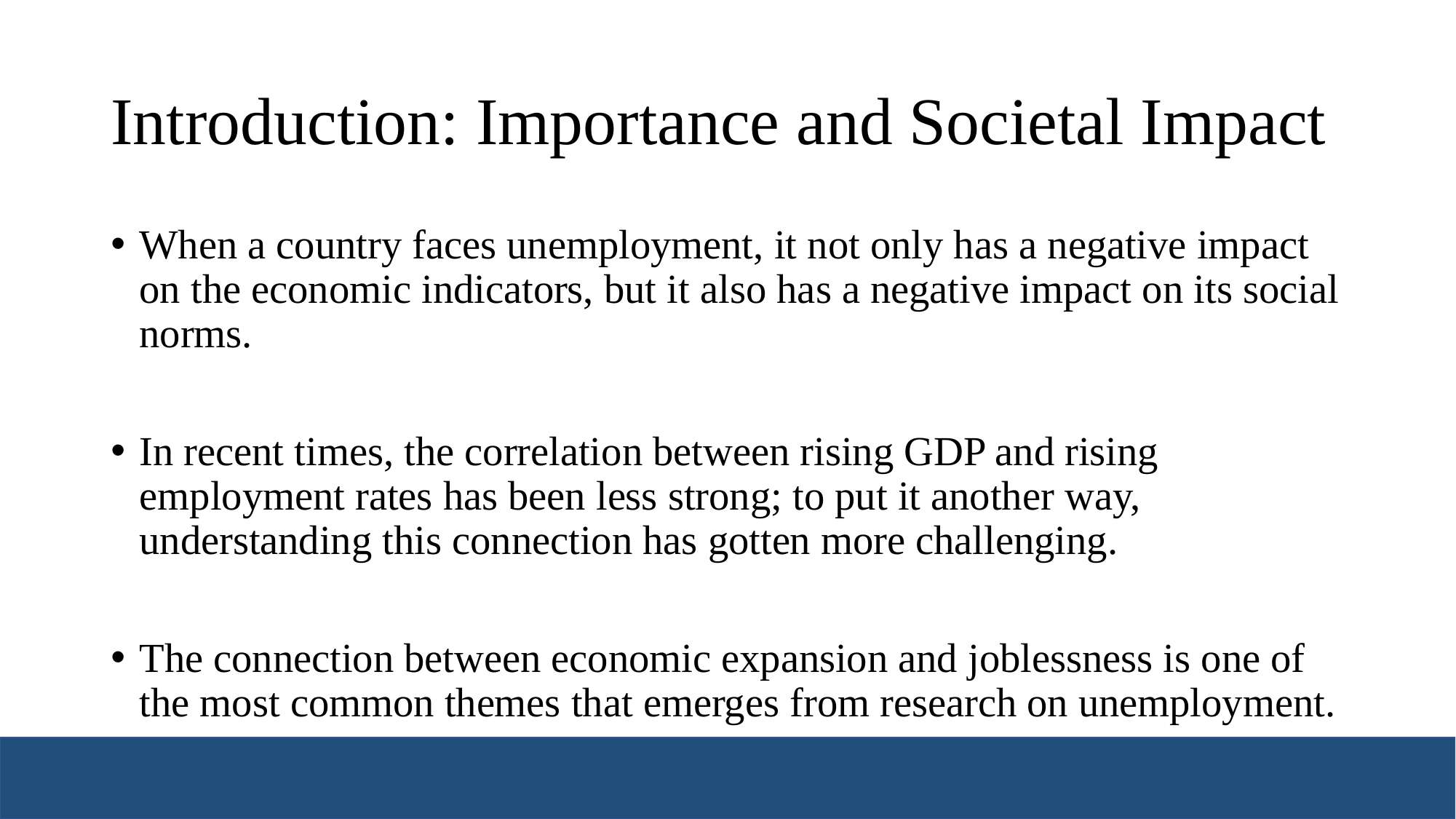

# Introduction: Importance and Societal Impact
When a country faces unemployment, it not only has a negative impact on the economic indicators, but it also has a negative impact on its social norms.

In recent times, the correlation between rising GDP and rising employment rates has been less strong; to put it another way, understanding this connection has gotten more challenging.

The connection between economic expansion and joblessness is one of the most common themes that emerges from research on unemployment.